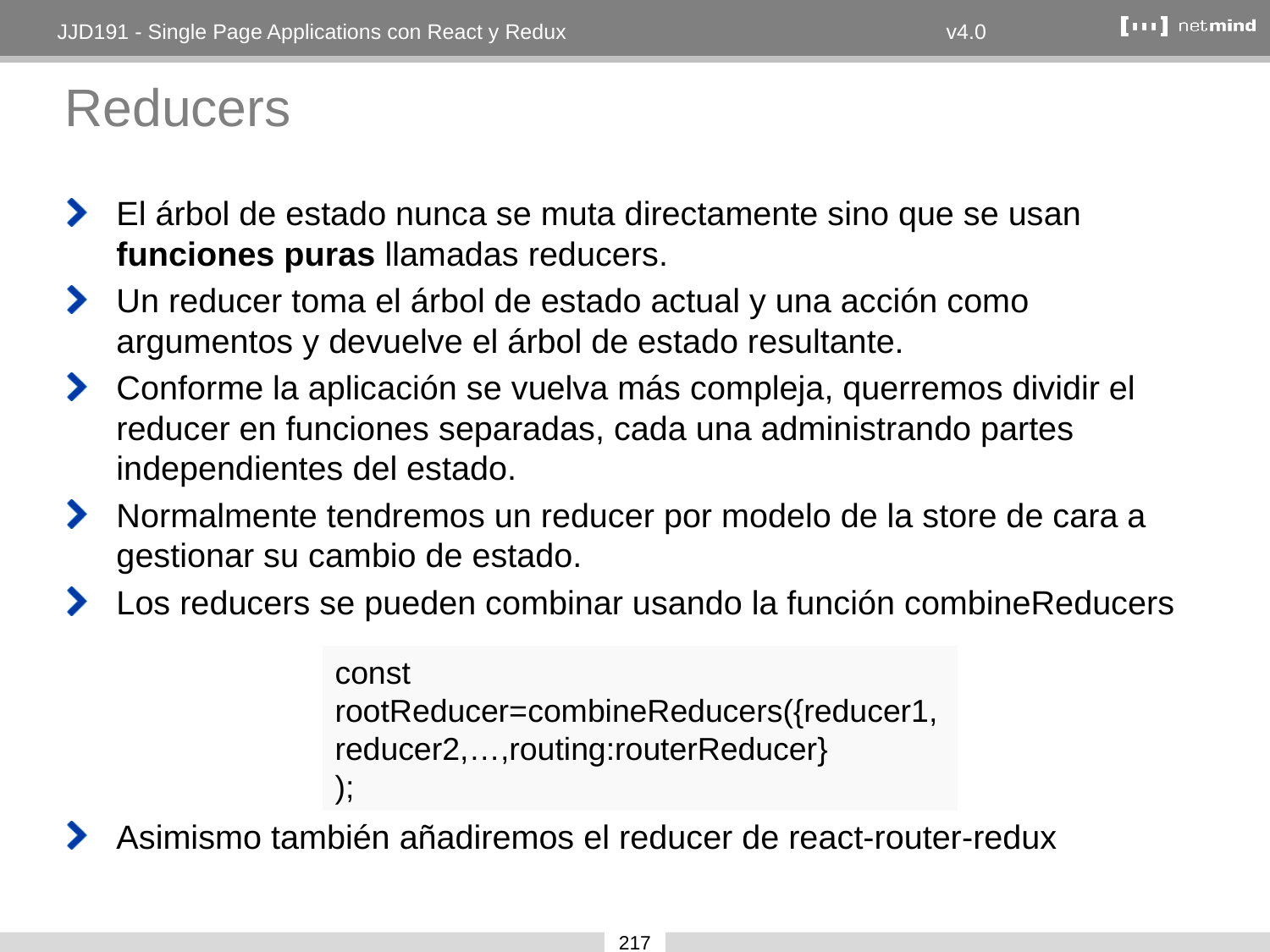

# Reducers
El árbol de estado nunca se muta directamente sino que se usan funciones puras llamadas reducers.
Un reducer toma el árbol de estado actual y una acción como argumentos y devuelve el árbol de estado resultante.
Conforme la aplicación se vuelva más compleja, querremos dividir el reducer en funciones separadas, cada una administrando partes independientes del estado.
Normalmente tendremos un reducer por modelo de la store de cara a gestionar su cambio de estado.
Los reducers se pueden combinar usando la función combineReducers

Asimismo también añadiremos el reducer de react-router-redux

const rootReducer=combineReducers({reducer1, reducer2,…,routing:routerReducer}
);
217